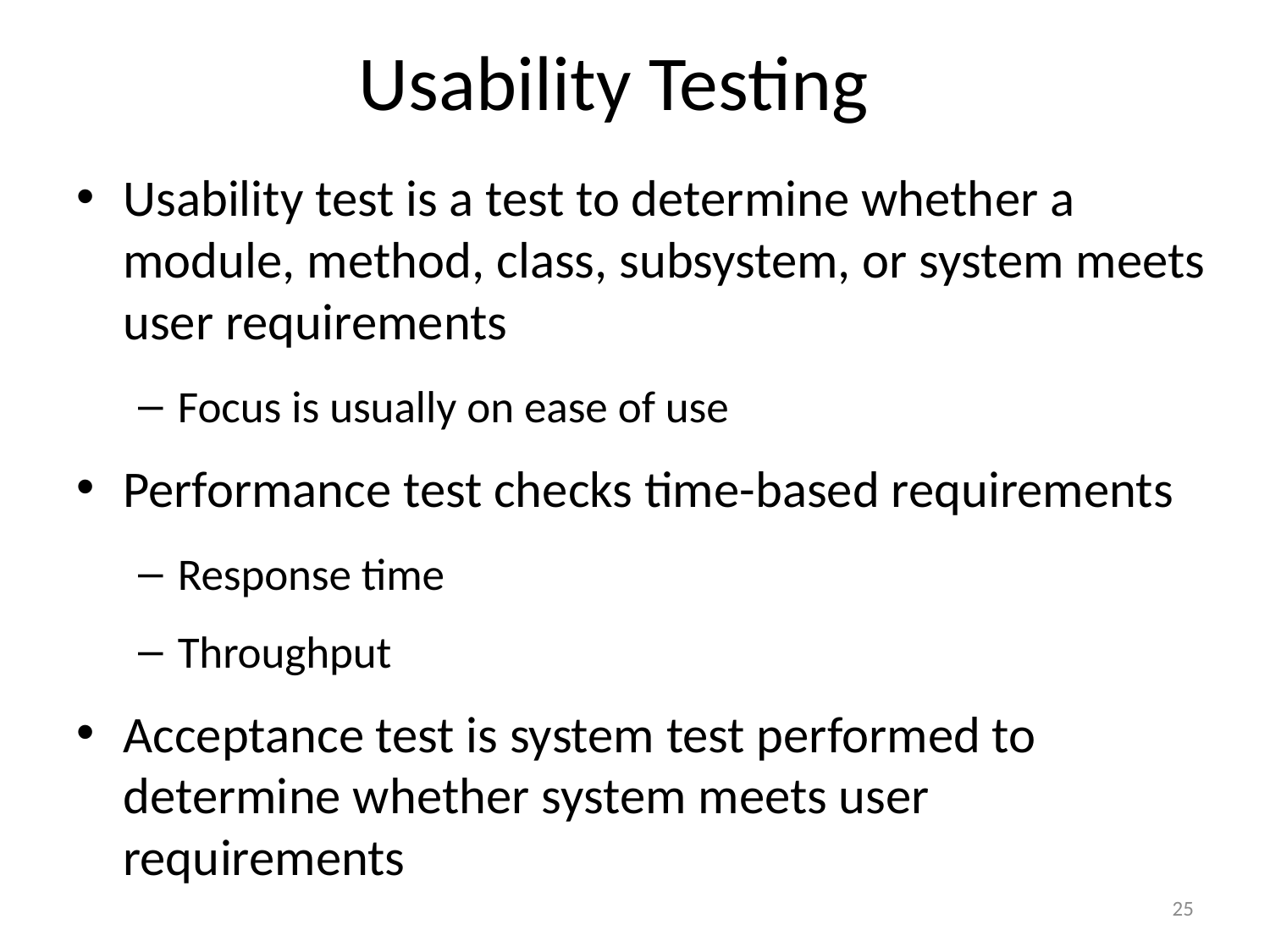

# Usability Testing
Usability test is a test to determine whether a module, method, class, subsystem, or system meets user requirements
Focus is usually on ease of use
Performance test checks time-based requirements
Response time
Throughput
Acceptance test is system test performed to determine whether system meets user requirements

25